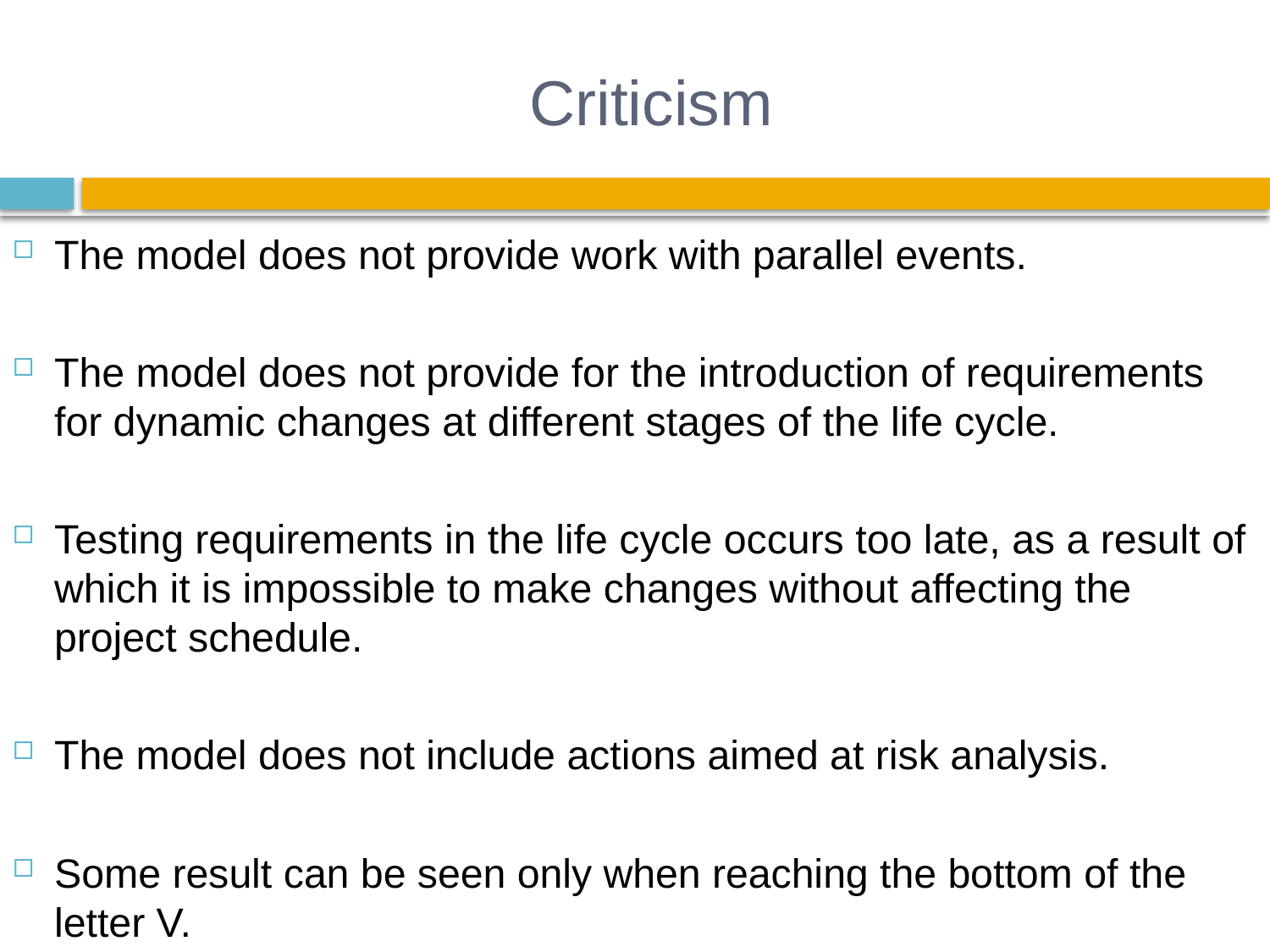

# Criticism
The model does not provide work with parallel events.

The model does not provide for the introduction of requirements for dynamic changes at different stages of the life cycle.

Testing requirements in the life cycle occurs too late, as a result of which it is impossible to make changes without affecting the project schedule.

The model does not include actions aimed at risk analysis.

Some result can be seen only when reaching the bottom of the letter V.